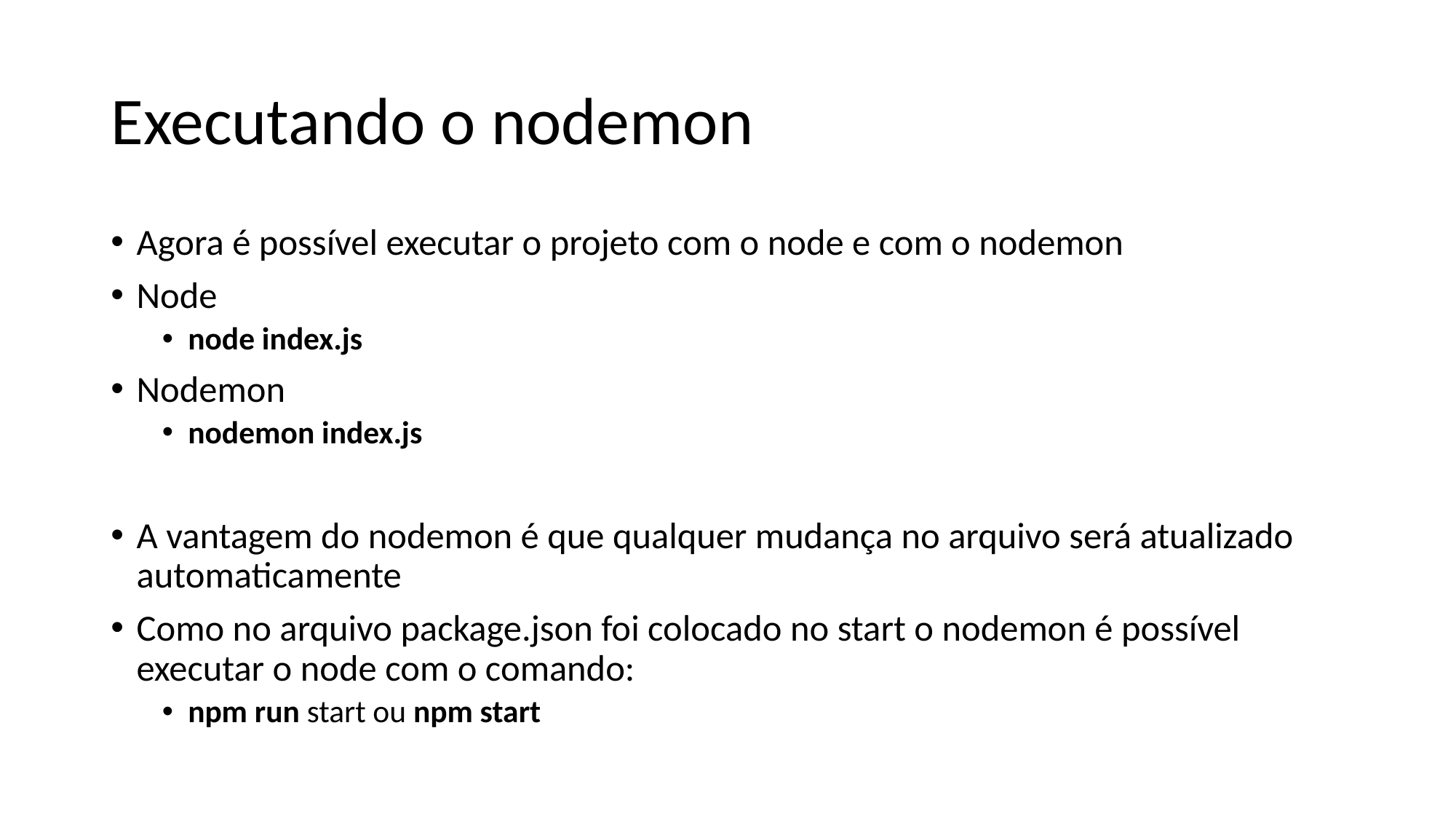

# Executando o nodemon
Agora é possível executar o projeto com o node e com o nodemon
Node
node index.js
Nodemon
nodemon index.js

A vantagem do nodemon é que qualquer mudança no arquivo será atualizado automaticamente
Como no arquivo package.json foi colocado no start o nodemon é possível executar o node com o comando:
npm run start ou npm start